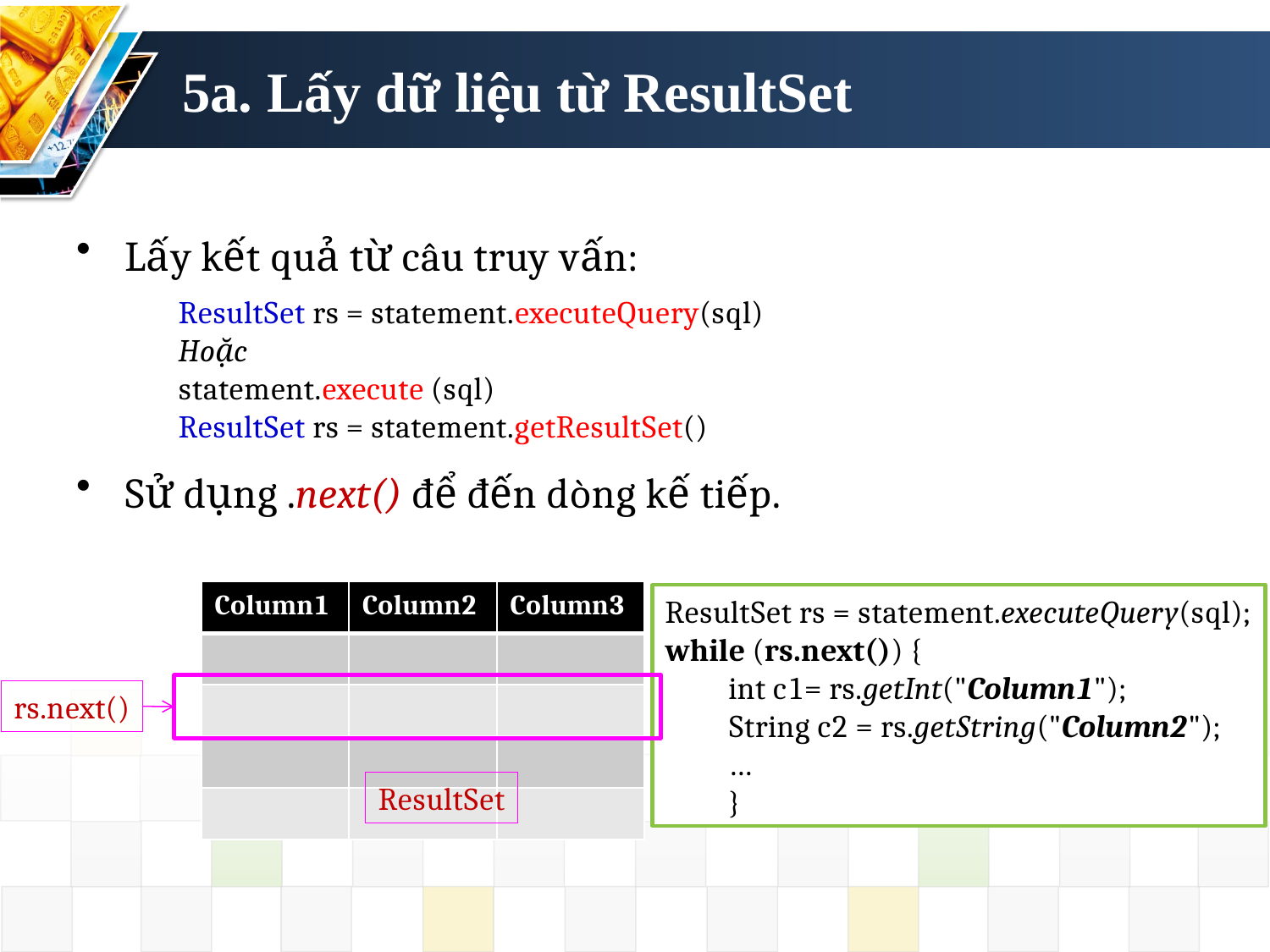

# 5a. Lấy dữ liệu từ ResultSet
Lấy kết quả từ câu truy vấn:

Sử dụng .next() để đến dòng kế tiếp.

ResultSet rs = statement.executeQuery(sql)
Hoặc
statement.execute (sql)
ResultSet rs = statement.getResultSet()
| Column1 | Column2 | Column3 |
| --- | --- | --- |
|  |  |  |
|  |  |  |
|  |  |  |
|  |  |  |
ResultSet rs = statement.executeQuery(sql);
while (rs.next()) {
int c1= rs.getInt("Column1");
String c2 = rs.getString("Column2");
…
}

rs.next()
ResultSet